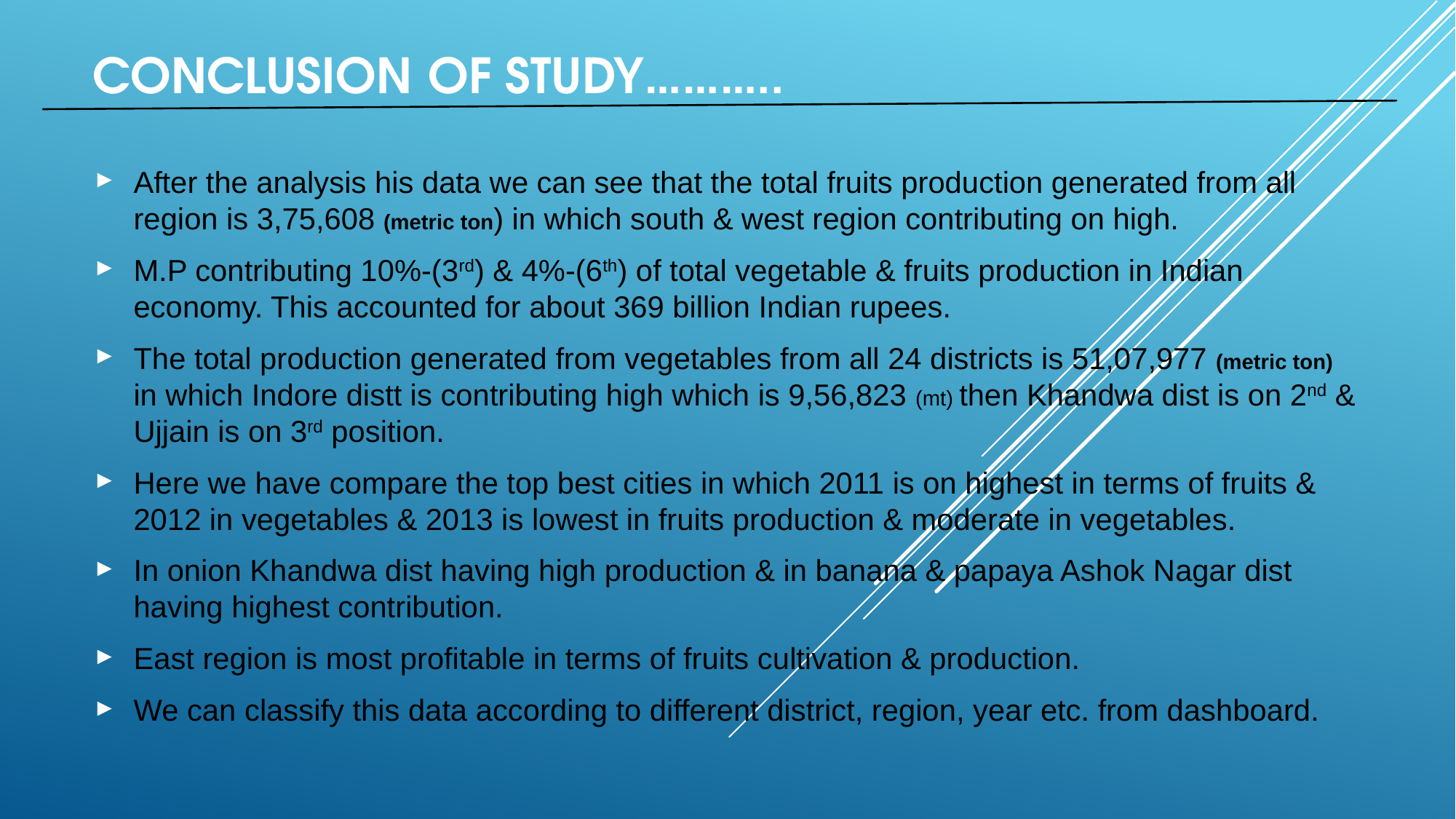

# Conclusion of study………..
After the analysis his data we can see that the total fruits production generated from all region is 3,75,608 (metric ton) in which south & west region contributing on high.
M.P contributing 10%-(3rd) & 4%-(6th) of total vegetable & fruits production in Indian economy. This accounted for about 369 billion Indian rupees.
The total production generated from vegetables from all 24 districts is 51,07,977 (metric ton) in which Indore distt is contributing high which is 9,56,823 (mt) then Khandwa dist is on 2nd & Ujjain is on 3rd position.
Here we have compare the top best cities in which 2011 is on highest in terms of fruits & 2012 in vegetables & 2013 is lowest in fruits production & moderate in vegetables.
In onion Khandwa dist having high production & in banana & papaya Ashok Nagar dist having highest contribution.
East region is most profitable in terms of fruits cultivation & production.
We can classify this data according to different district, region, year etc. from dashboard.